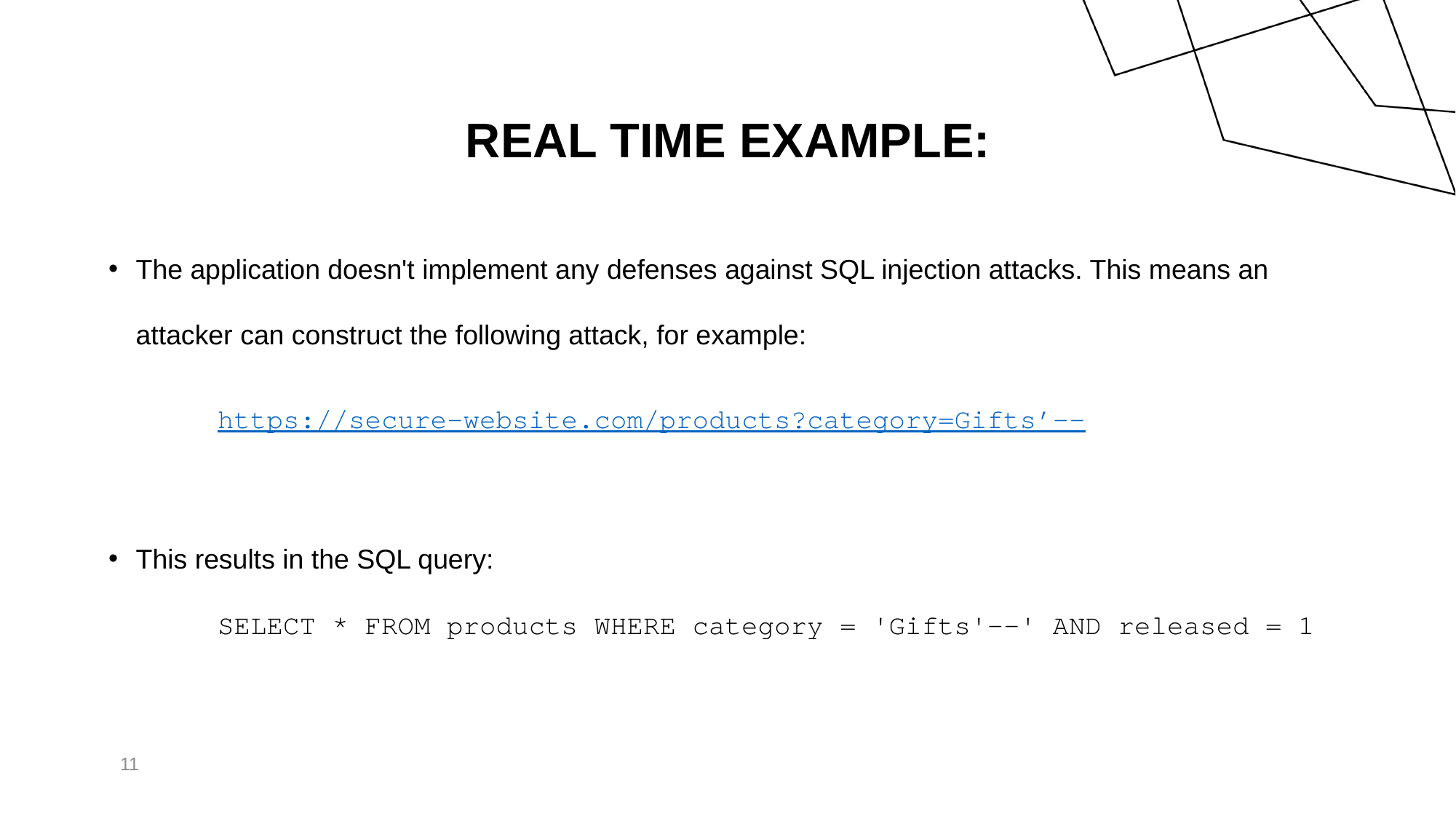

# Real time example:
The application doesn't implement any defenses against SQL injection attacks. This means an attacker can construct the following attack, for example:
	https://secure-website.com/products?category=Gifts’--

This results in the SQL query:
	SELECT * FROM products WHERE category = 'Gifts'--' AND released = 1
11